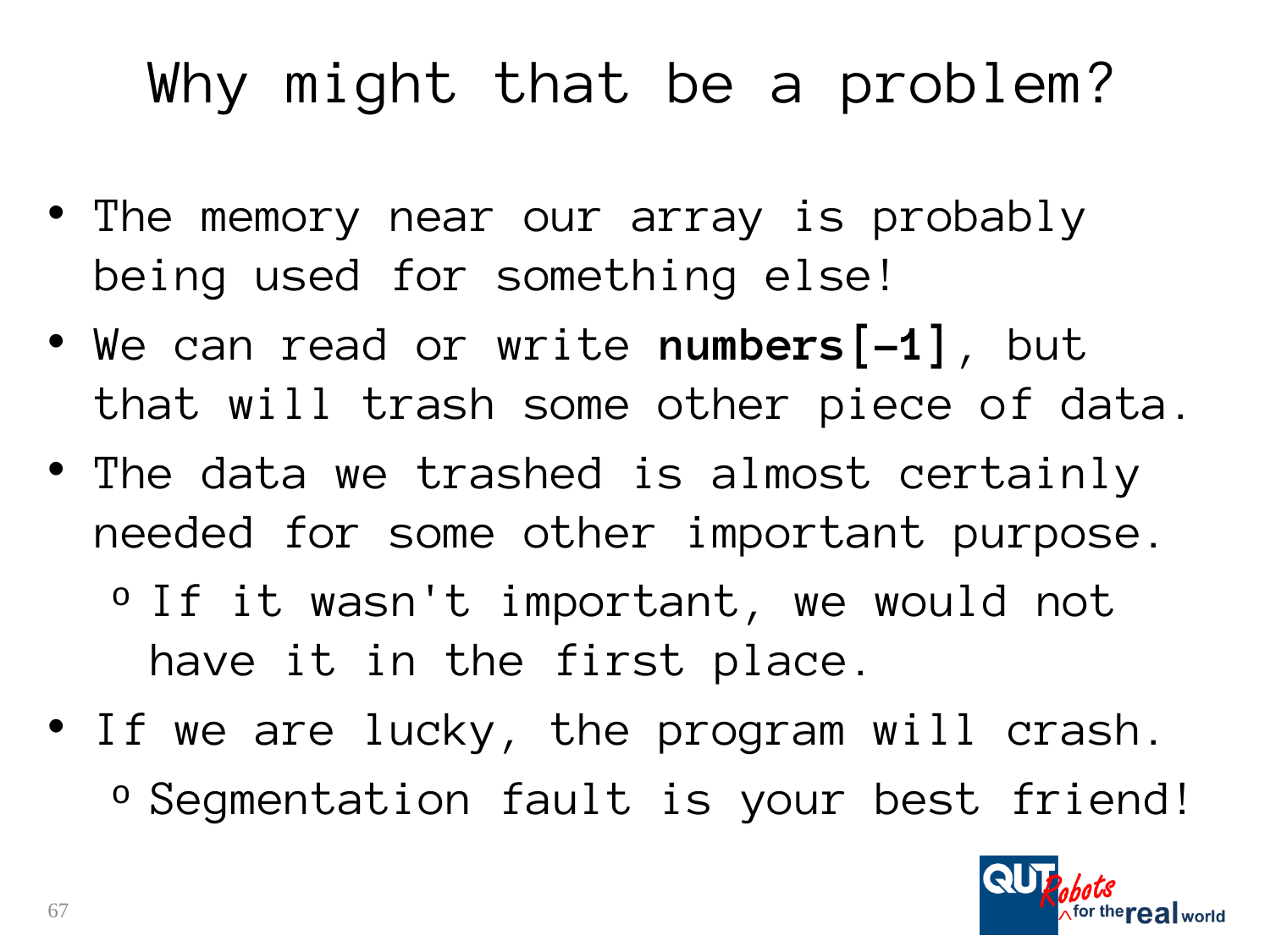

# Why might that be a problem?
The memory near our array is probably being used for something else!
We can read or write numbers[-1], but that will trash some other piece of data.
The data we trashed is almost certainly needed for some other important purpose.
If it wasn't important, we would not have it in the first place.
If we are lucky, the program will crash.
Segmentation fault is your best friend!
67